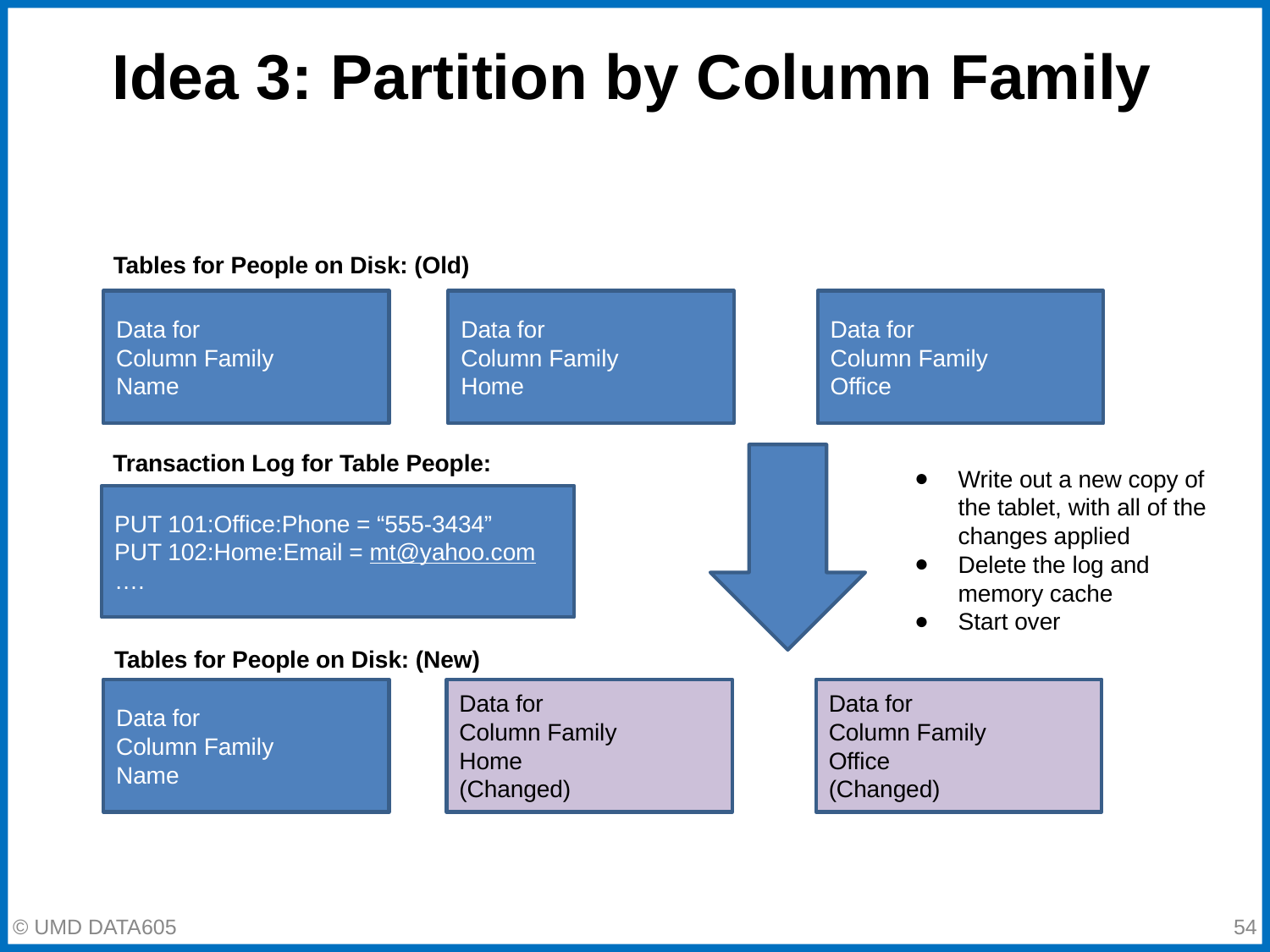

# Idea 3: Partition by Column Family
Tables for People on Disk: (Old)
Data for
Column Family
Name
Data for
Column Family
Home
Data for
Column Family
Office
Transaction Log for Table People:

Write out a new copy of the tablet, with all of the changes applied
Delete the log and memory cache
Start over
PUT 101:Office:Phone = “555-3434”
PUT 102:Home:Email = mt@yahoo.com
….
Tables for People on Disk: (New)
Data for
Column Family
Name
Data for
Column Family
Home                  (Changed)
Data for
Column Family
Office                   (Changed)
54